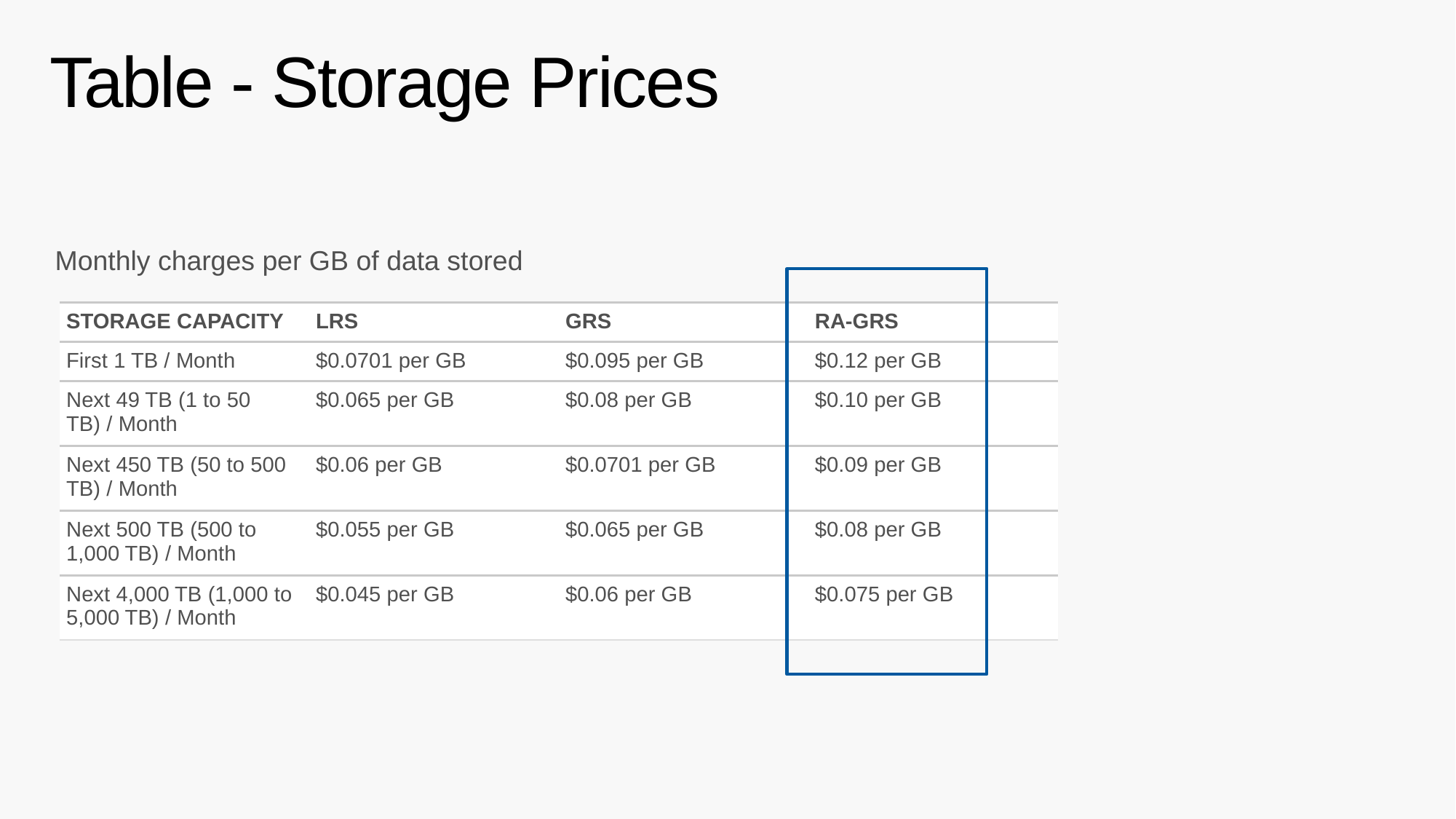

# Table - Storage Prices
Monthly charges per GB of data stored

| STORAGE CAPACITY | LRS | GRS | RA-GRS |
| --- | --- | --- | --- |
| First 1 TB / Month | $0.0701 per GB | $0.095 per GB | $0.12 per GB |
| Next 49 TB (1 to 50 TB) / Month | $0.065 per GB | $0.08 per GB | $0.10 per GB |
| Next 450 TB (50 to 500 TB) / Month | $0.06 per GB | $0.0701 per GB | $0.09 per GB |
| Next 500 TB (500 to 1,000 TB) / Month | $0.055 per GB | $0.065 per GB | $0.08 per GB |
| Next 4,000 TB (1,000 to 5,000 TB) / Month | $0.045 per GB | $0.06 per GB | $0.075 per GB |